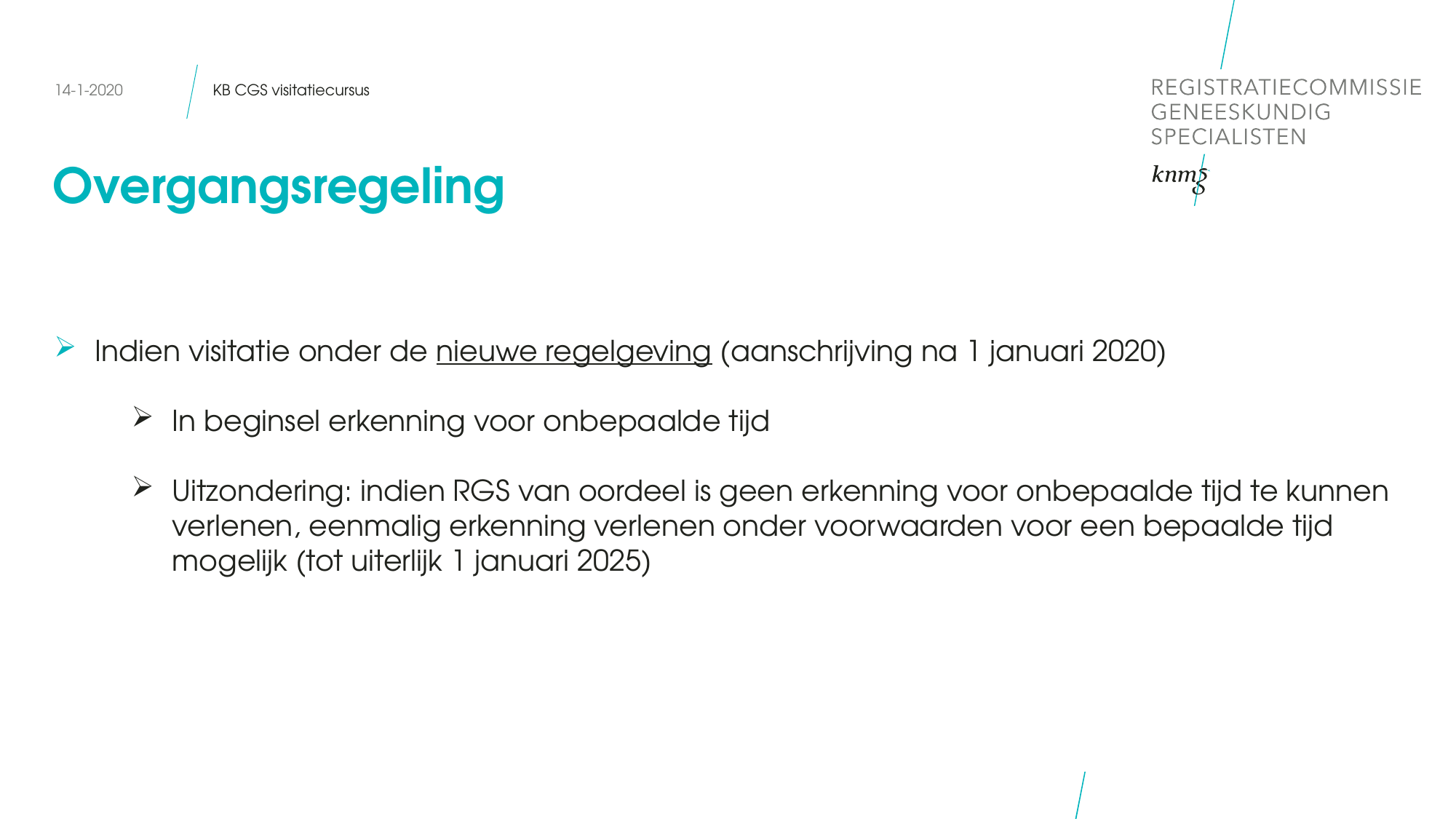

14-1-2020
KB CGS visitatiecursus
# Overgangsregeling

Indien visitatie onder de nieuwe regelgeving (aanschrijving na 1 januari 2020)

In beginsel erkenning voor onbepaalde tijd

Uitzondering: indien RGS van oordeel is geen erkenning voor onbepaalde tijd te kunnen verlenen, eenmalig erkenning verlenen onder voorwaarden voor een bepaalde tijd mogelijk (tot uiterlijk 1 januari 2025)